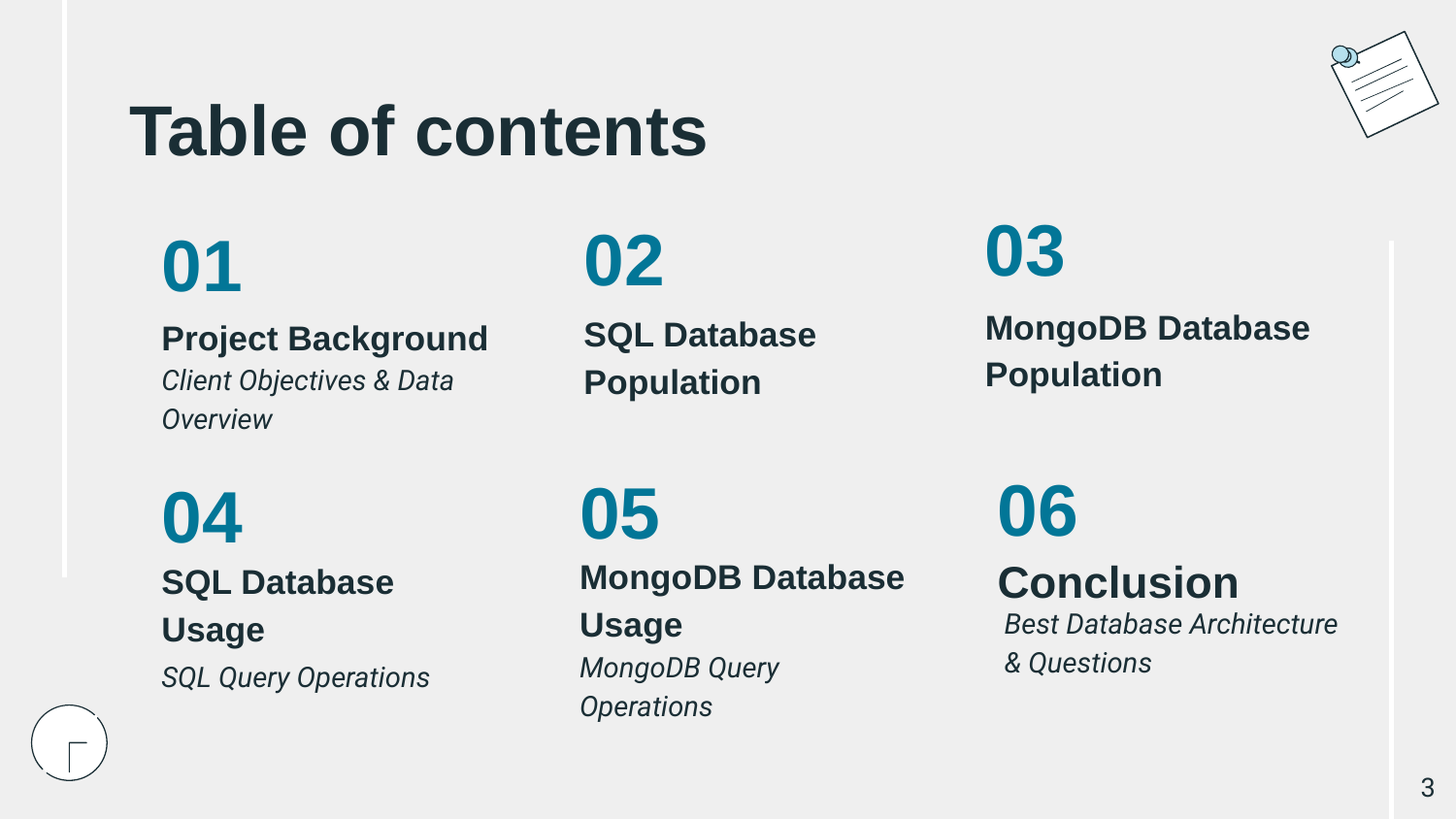

# Table of contents
03
02
01
Project Background
MongoDB Database Population
SQL Database Population
Client Objectives & Data Overview
06
05
04
Conclusion
MongoDB Database Usage
SQL Database Usage
Best Database Architecture & Questions
MongoDB Query Operations
SQL Query Operations
3